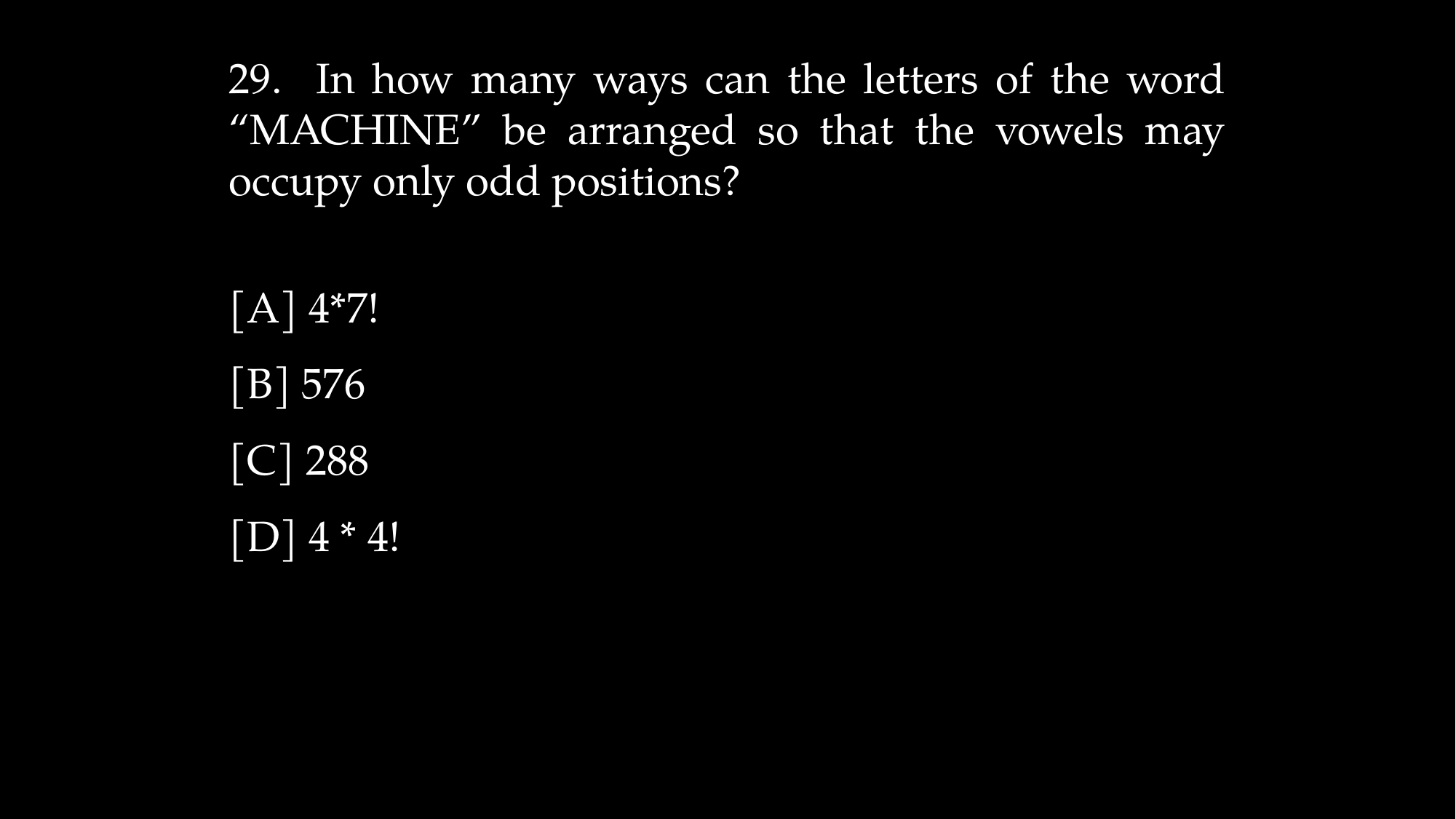

29.  In how many ways can the letters of the word “MACHINE” be arranged so that the vowels may occupy only odd positions?

[A] 4*7!
[B] 576
[C] 288
[D] 4 * 4!